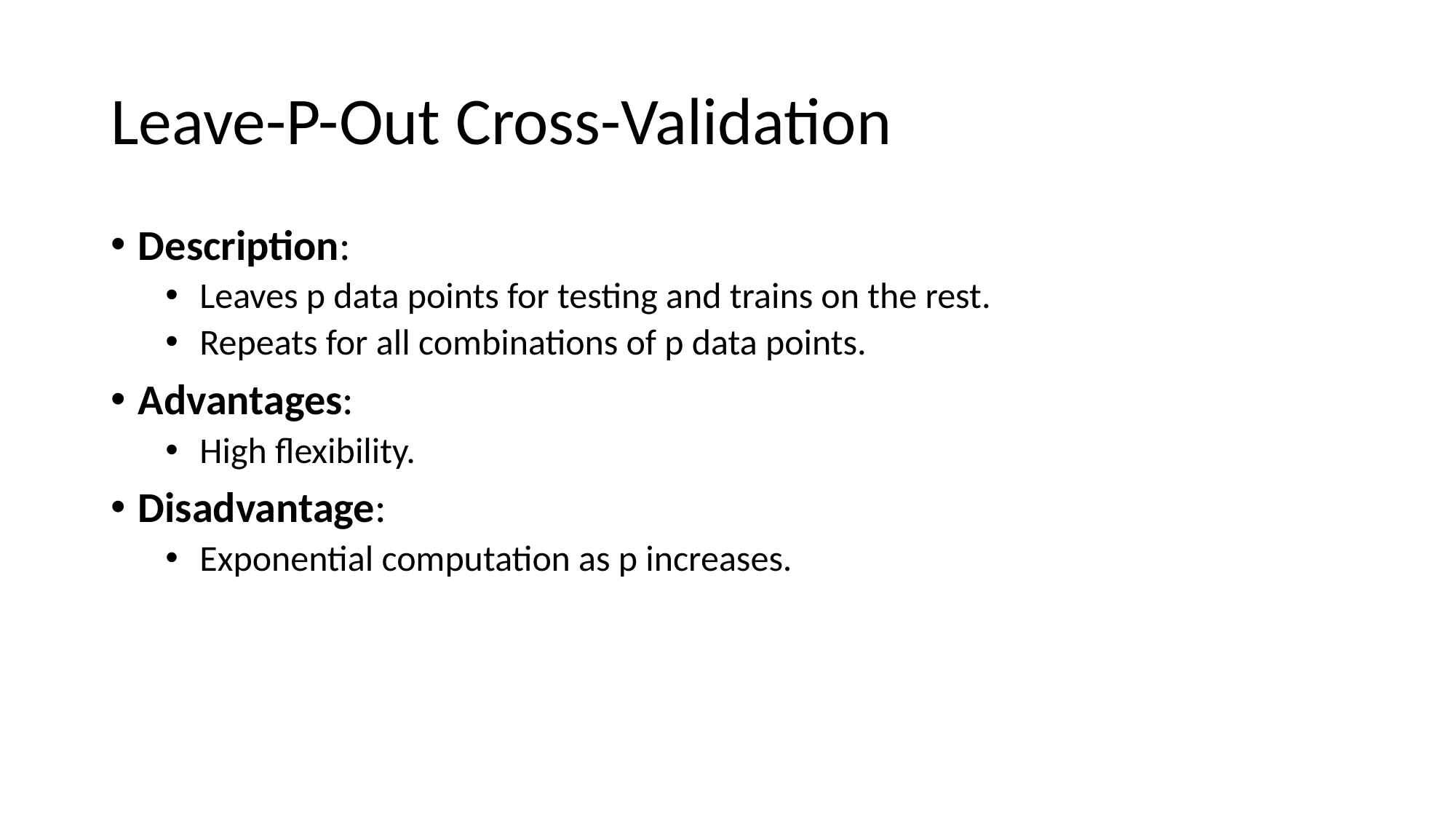

# Leave-P-Out Cross-Validation
Description:
Leaves p data points for testing and trains on the rest.
Repeats for all combinations of p data points.
Advantages:
High flexibility.
Disadvantage:
Exponential computation as p increases.